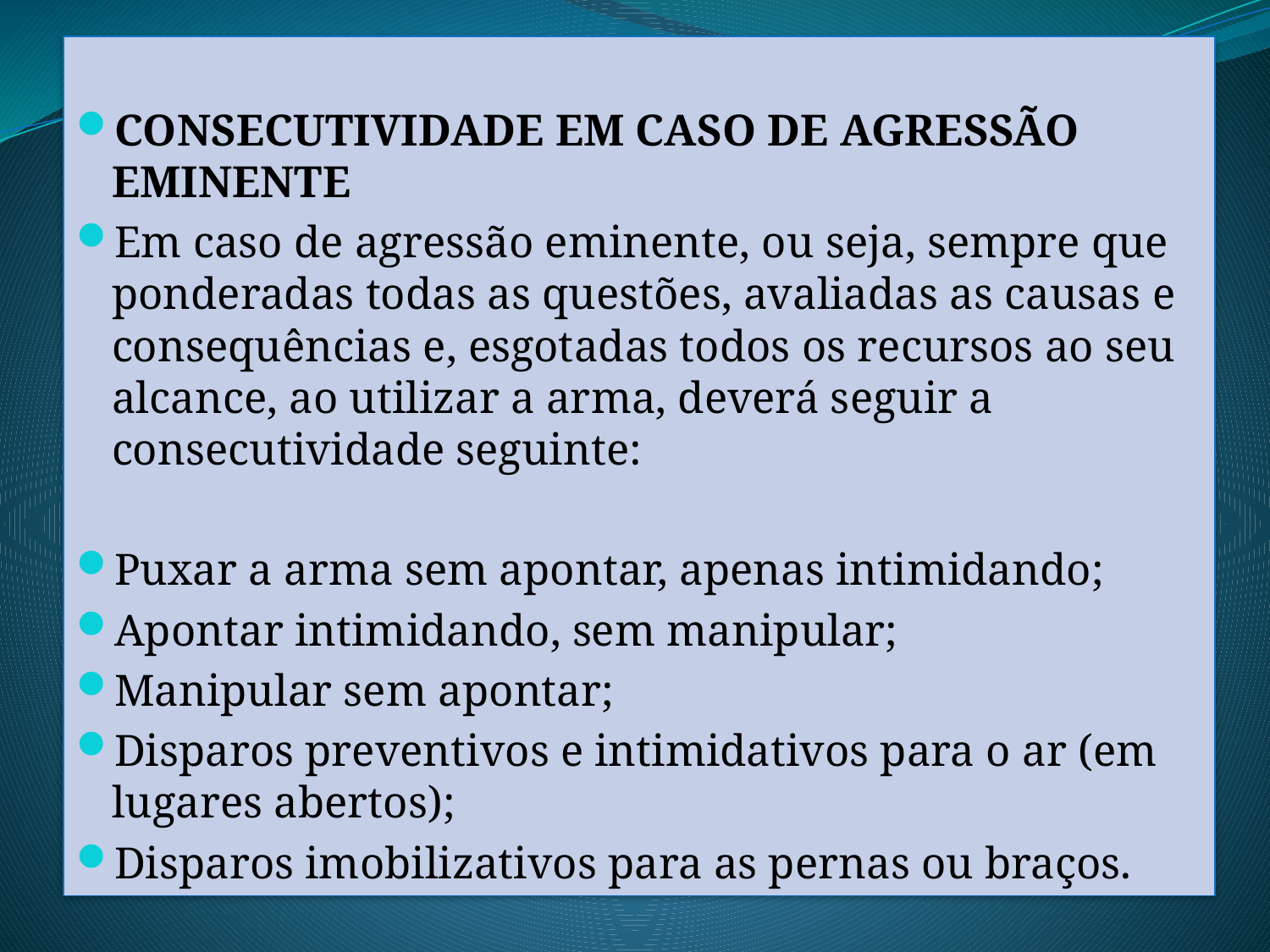

CONSECUTIVIDADE EM CASO DE AGRESSÃO EMINENTE
Em caso de agressão eminente, ou seja, sempre que ponderadas todas as questões, avaliadas as causas e consequências e, esgotadas todos os recursos ao seu alcance, ao utilizar a arma, deverá seguir a consecutividade seguinte:

Puxar a arma sem apontar, apenas intimidando;
Apontar intimidando, sem manipular;
Manipular sem apontar;
Disparos preventivos e intimidativos para o ar (em lugares abertos);
Disparos imobilizativos para as pernas ou braços.

#